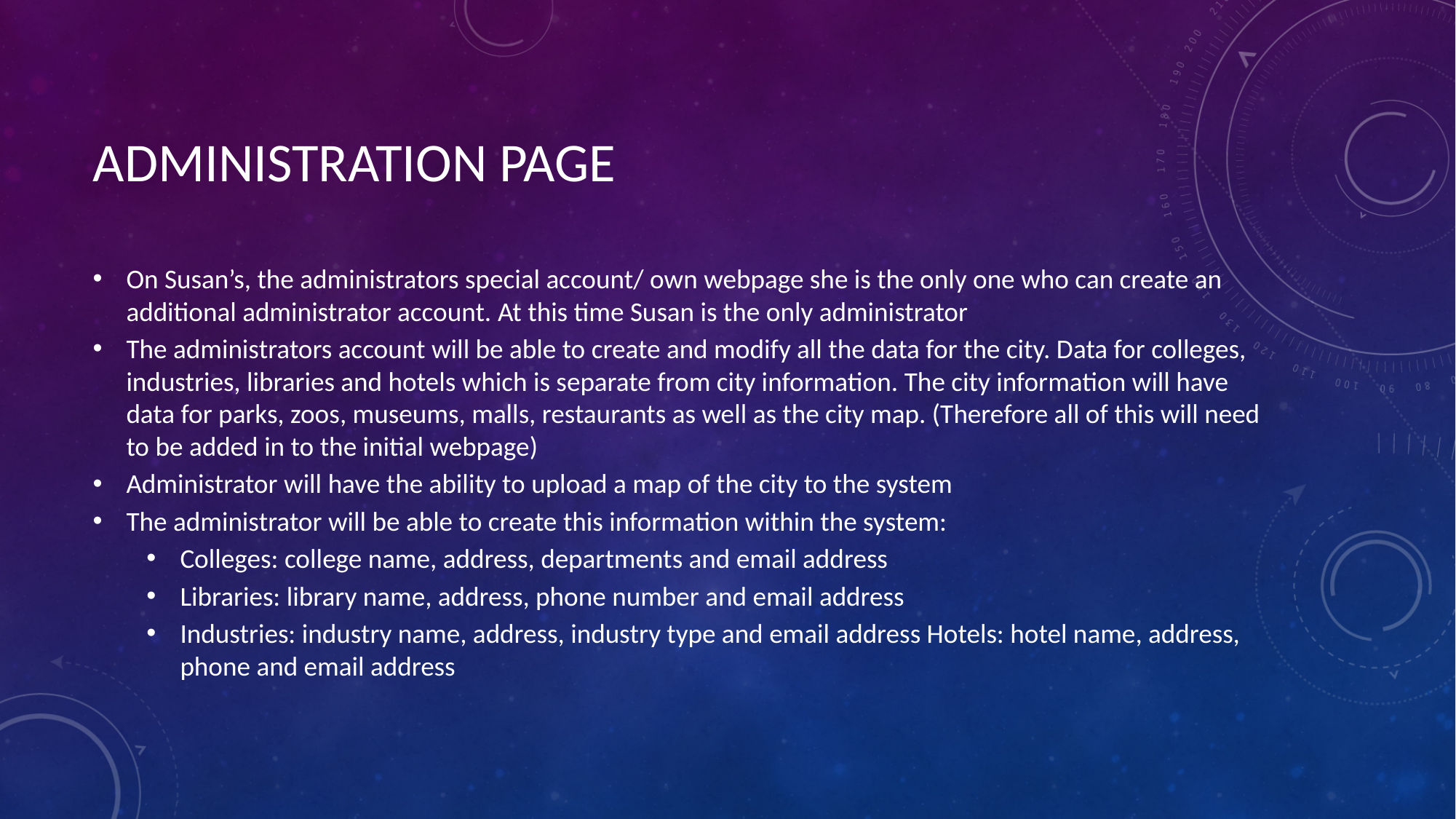

# Administration page
On Susan’s, the administrators special account/ own webpage she is the only one who can create an additional administrator account. At this time Susan is the only administrator
The administrators account will be able to create and modify all the data for the city. Data for colleges, industries, libraries and hotels which is separate from city information. The city information will have data for parks, zoos, museums, malls, restaurants as well as the city map. (Therefore all of this will need to be added in to the initial webpage)
Administrator will have the ability to upload a map of the city to the system
The administrator will be able to create this information within the system:
Colleges: college name, address, departments and email address
Libraries: library name, address, phone number and email address
Industries: industry name, address, industry type and email address Hotels: hotel name, address, phone and email address